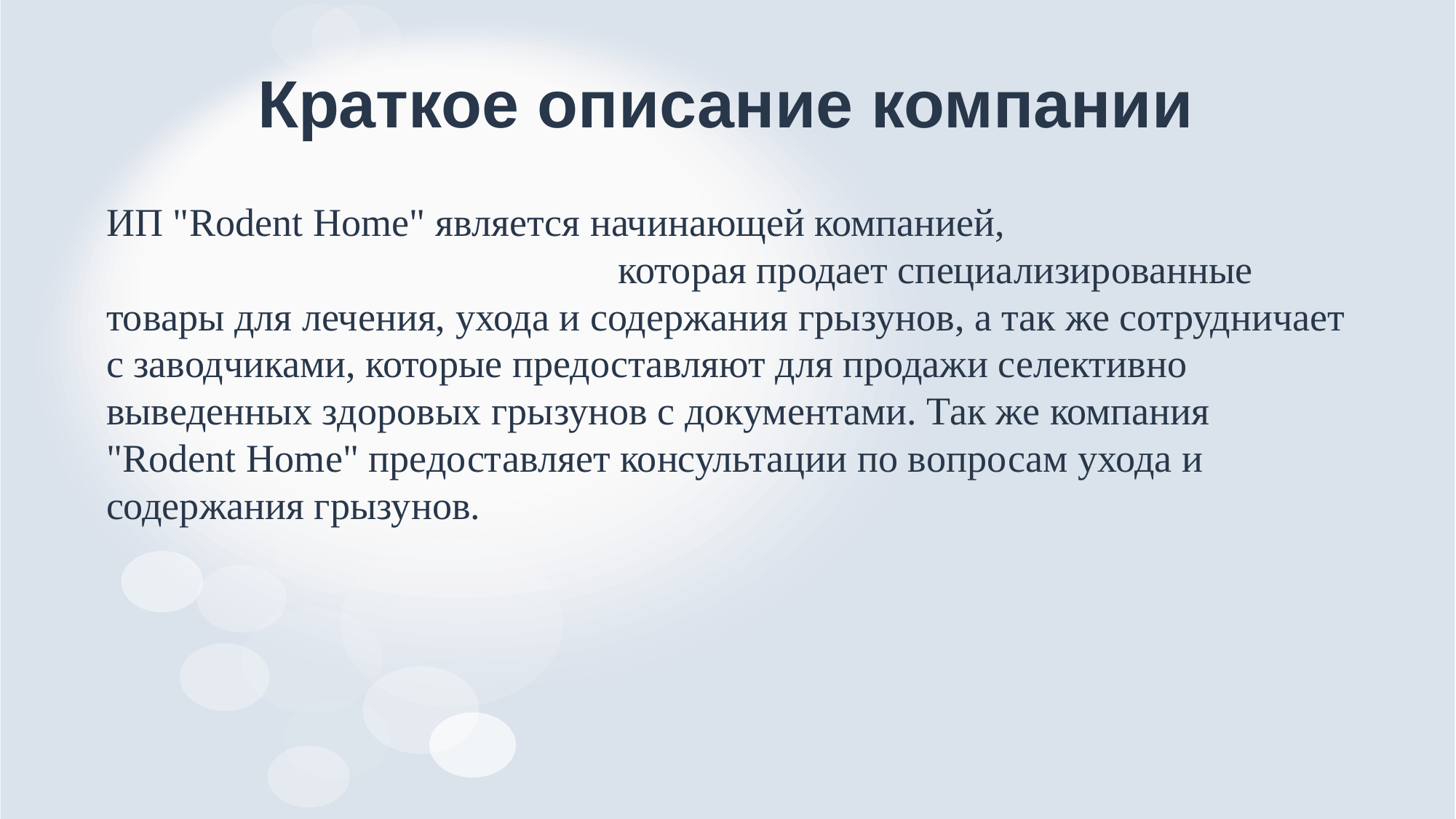

# Краткое описание компании
ИП "Rodent Home" является начинающей компанией,                                                                                                                                                                  которая продает специализированные товары для лечения, ухода и содержания грызунов, а так же сотрудничает с заводчиками, которые предоставляют для продажи селективно выведенных здоровых грызунов с документами. Так же компания "Rodent Home" предоставляет консультации по вопросам ухода и содержания грызунов.